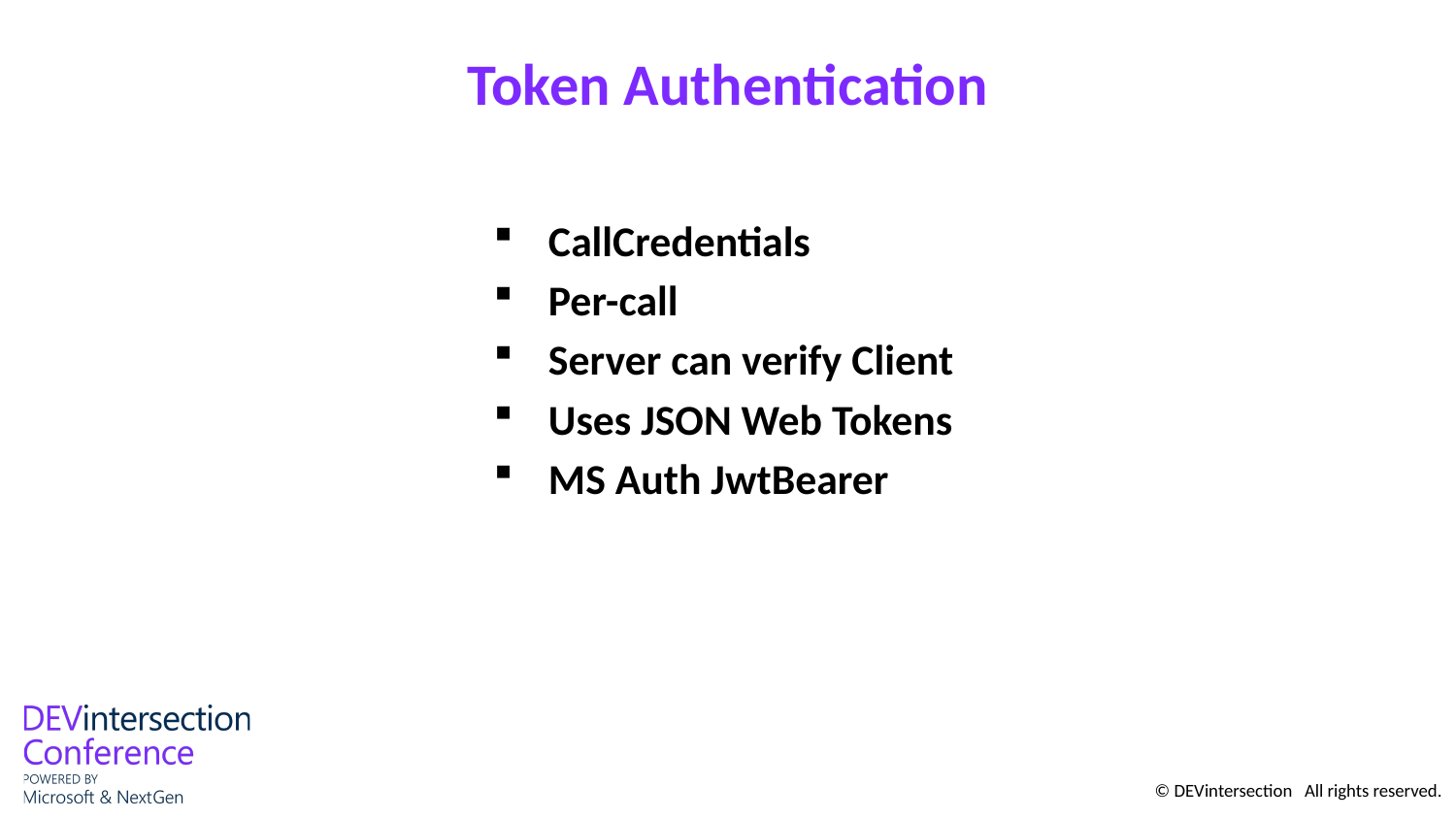

# Token Authentication
CallCredentials
Per-call
Server can verify Client
Uses JSON Web Tokens
MS Auth JwtBearer